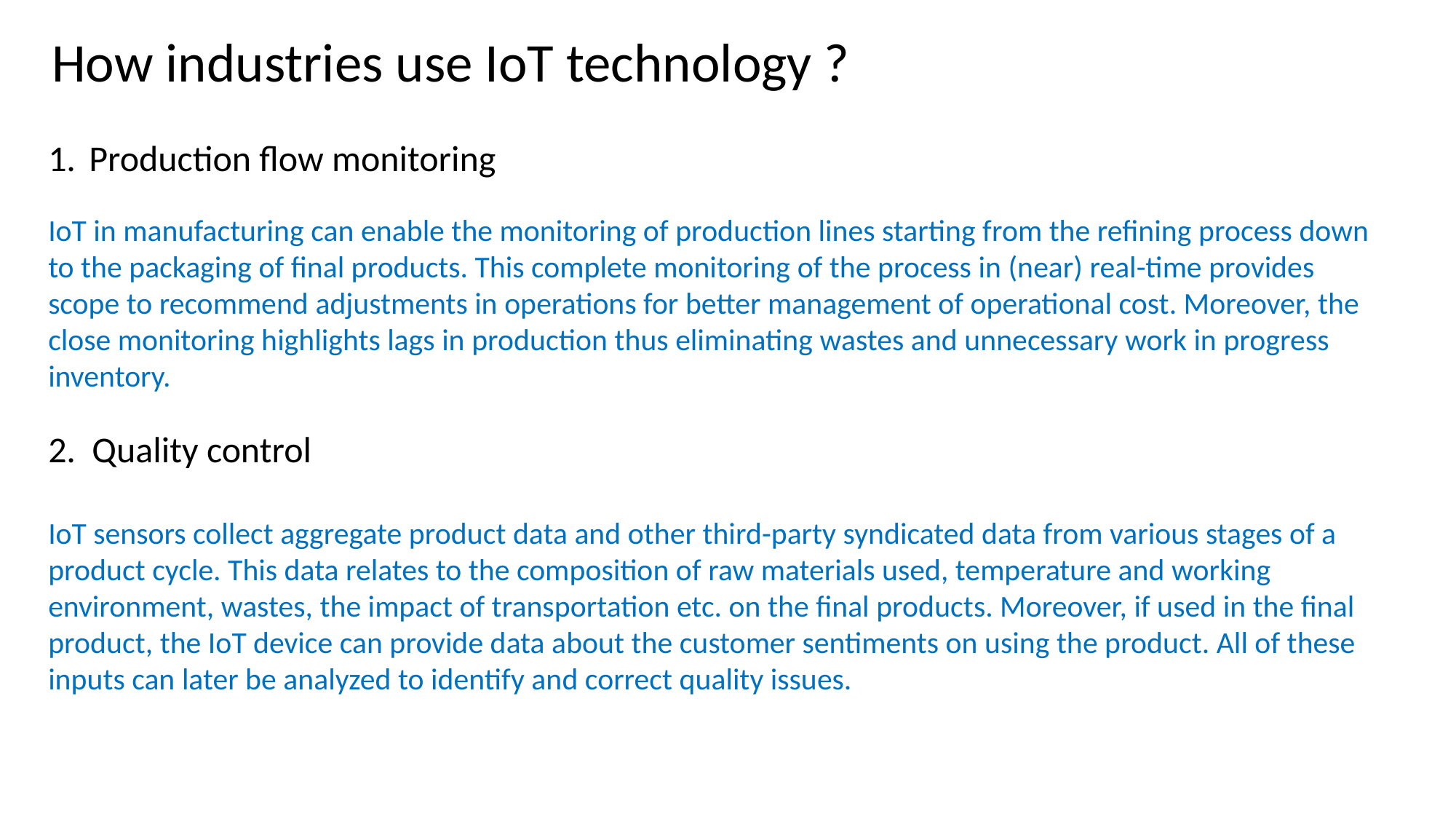

How industries use IoT technology ?
Production flow monitoring

IoT in manufacturing can enable the monitoring of production lines starting from the refining process down to the packaging of final products. This complete monitoring of the process in (near) real-time provides scope to recommend adjustments in operations for better management of operational cost. Moreover, the close monitoring highlights lags in production thus eliminating wastes and unnecessary work in progress inventory.

2.  Quality control

IoT sensors collect aggregate product data and other third-party syndicated data from various stages of a product cycle. This data relates to the composition of raw materials used, temperature and working environment, wastes, the impact of transportation etc. on the final products. Moreover, if used in the final product, the IoT device can provide data about the customer sentiments on using the product. All of these inputs can later be analyzed to identify and correct quality issues.